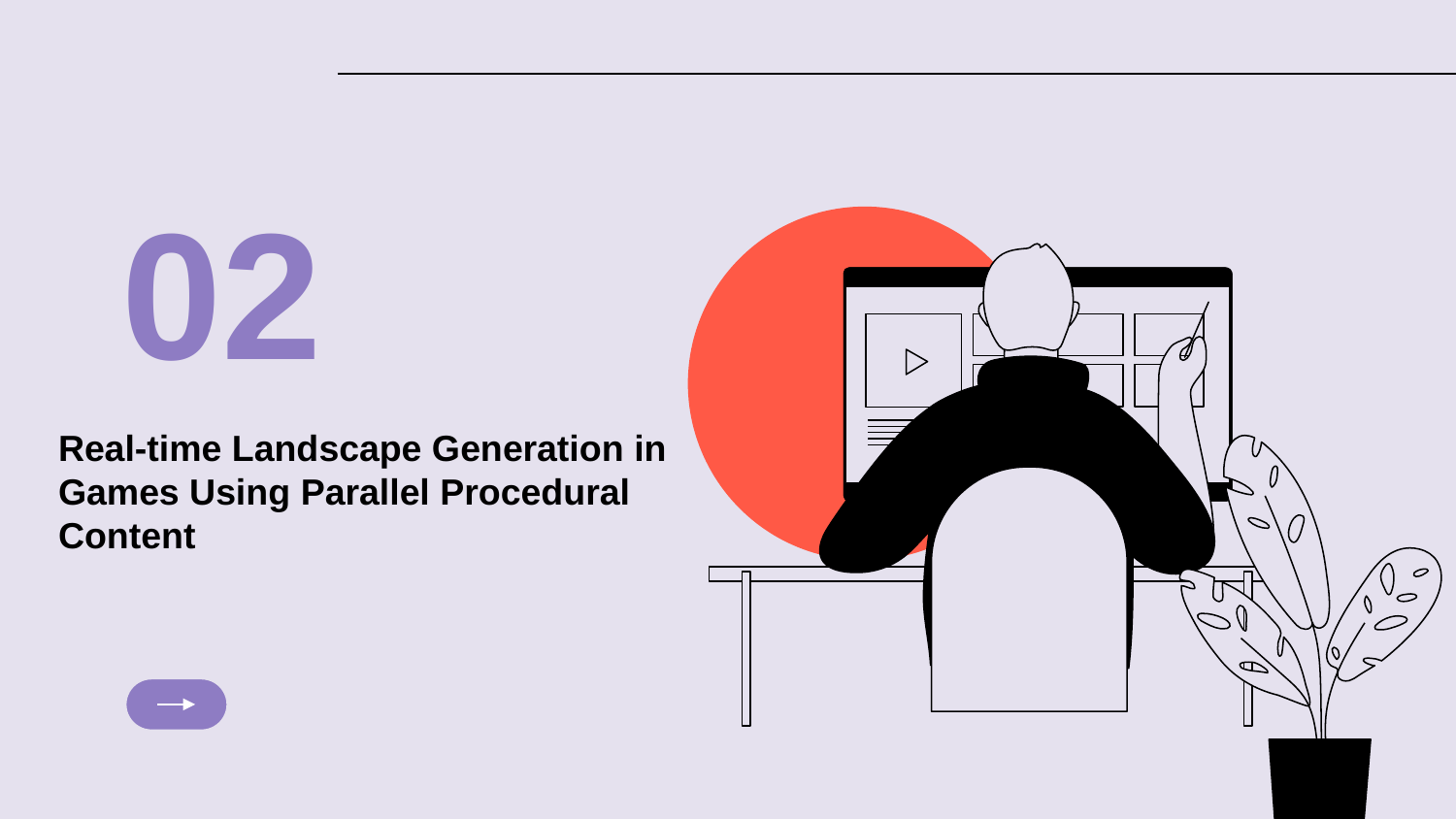

02

# Real-time Landscape Generation in Games Using Parallel Procedural Content